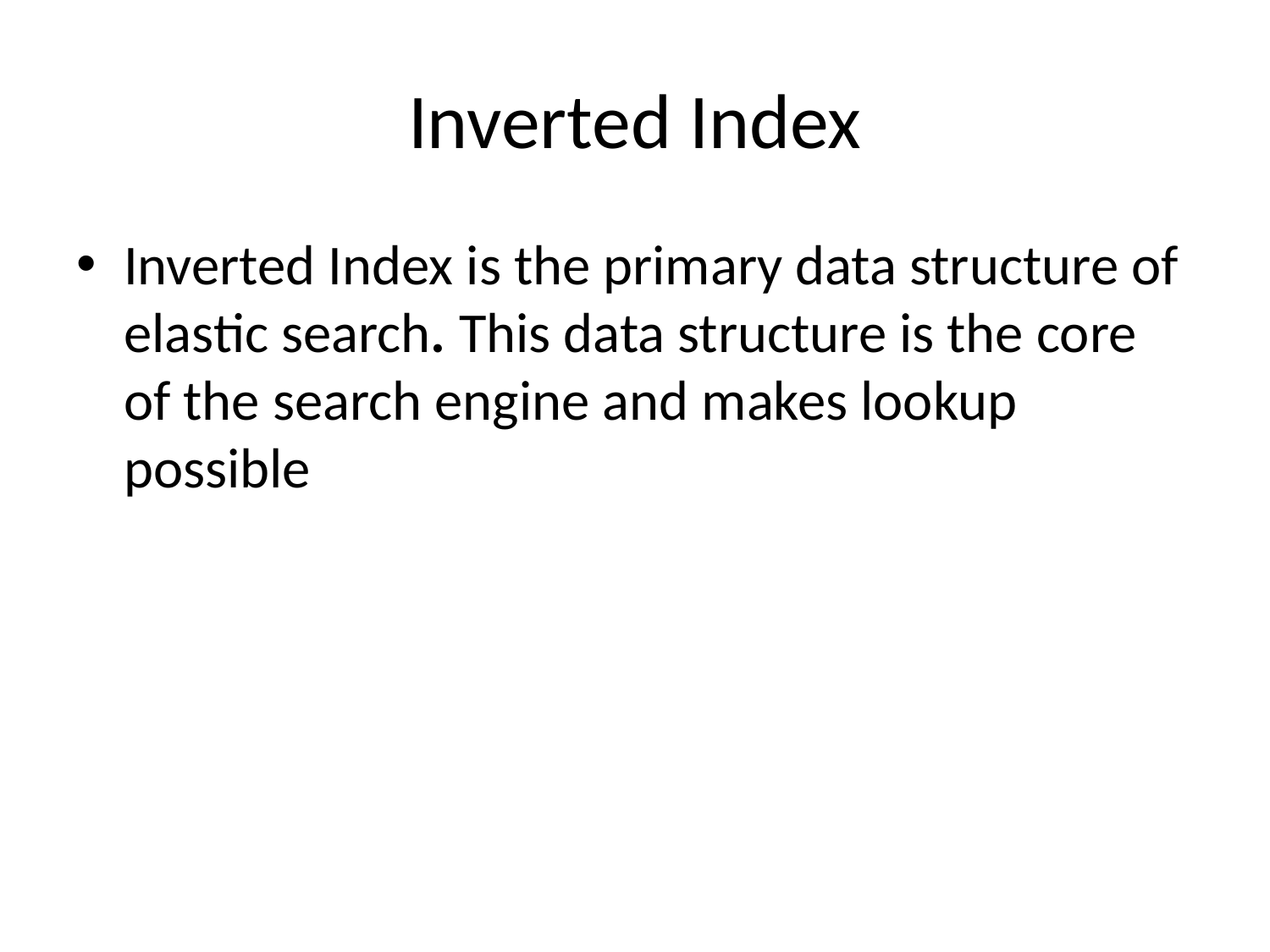

# Inverted Index
Inverted Index is the primary data structure of elastic search. This data structure is the core of the search engine and makes lookup possible